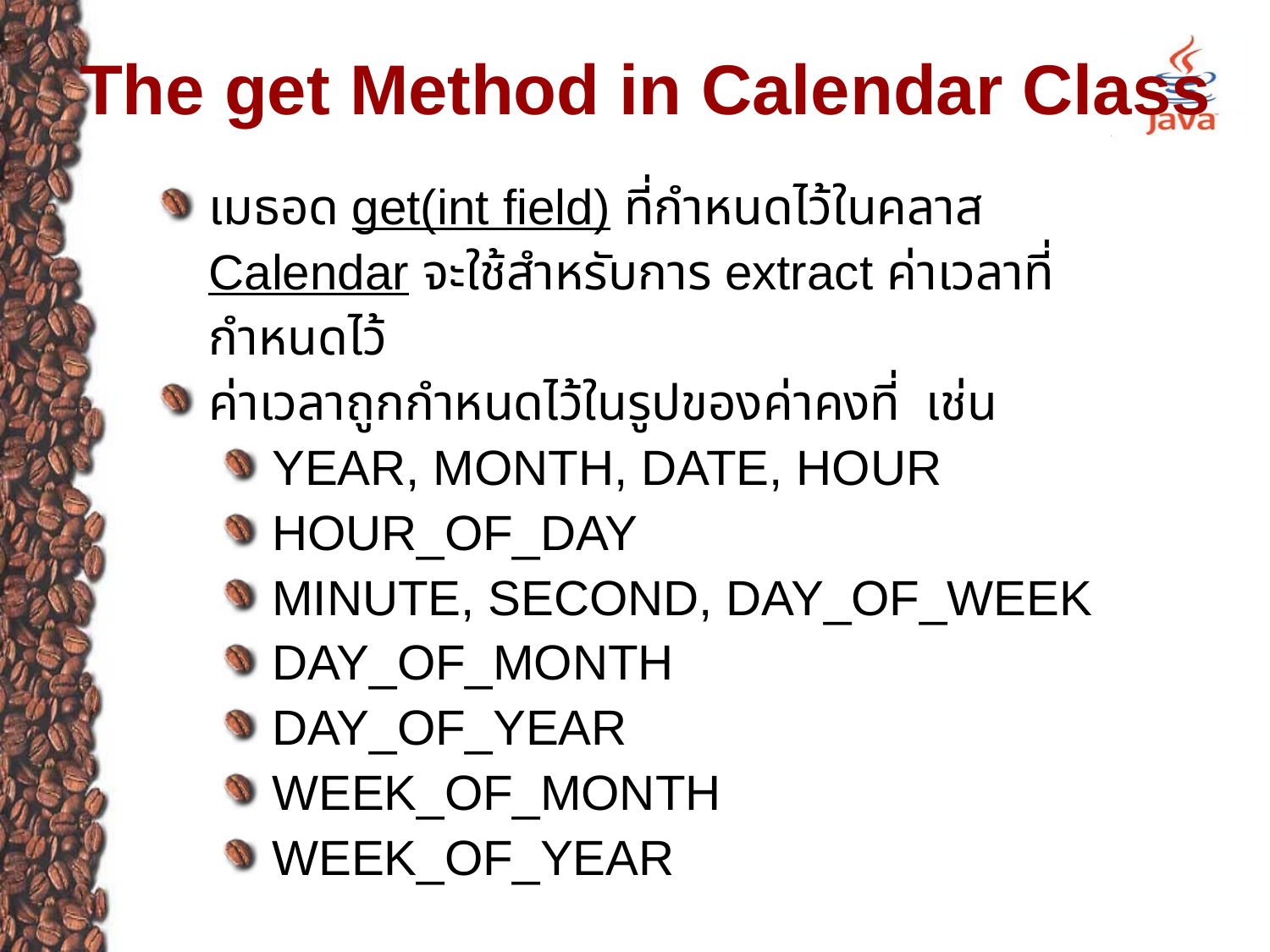

# The get Method in Calendar Class
เมธอด get(int field) ที่กำหนดไว้ในคลาส Calendar จะใช้สำหรับการ extract ค่าเวลาที่กำหนดไว้
ค่าเวลาถูกกำหนดไว้ในรูปของค่าคงที่  เช่น
YEAR, MONTH, DATE, HOUR
HOUR_OF_DAY
MINUTE, SECOND, DAY_OF_WEEK
DAY_OF_MONTH
DAY_OF_YEAR
WEEK_OF_MONTH
WEEK_OF_YEAR

49